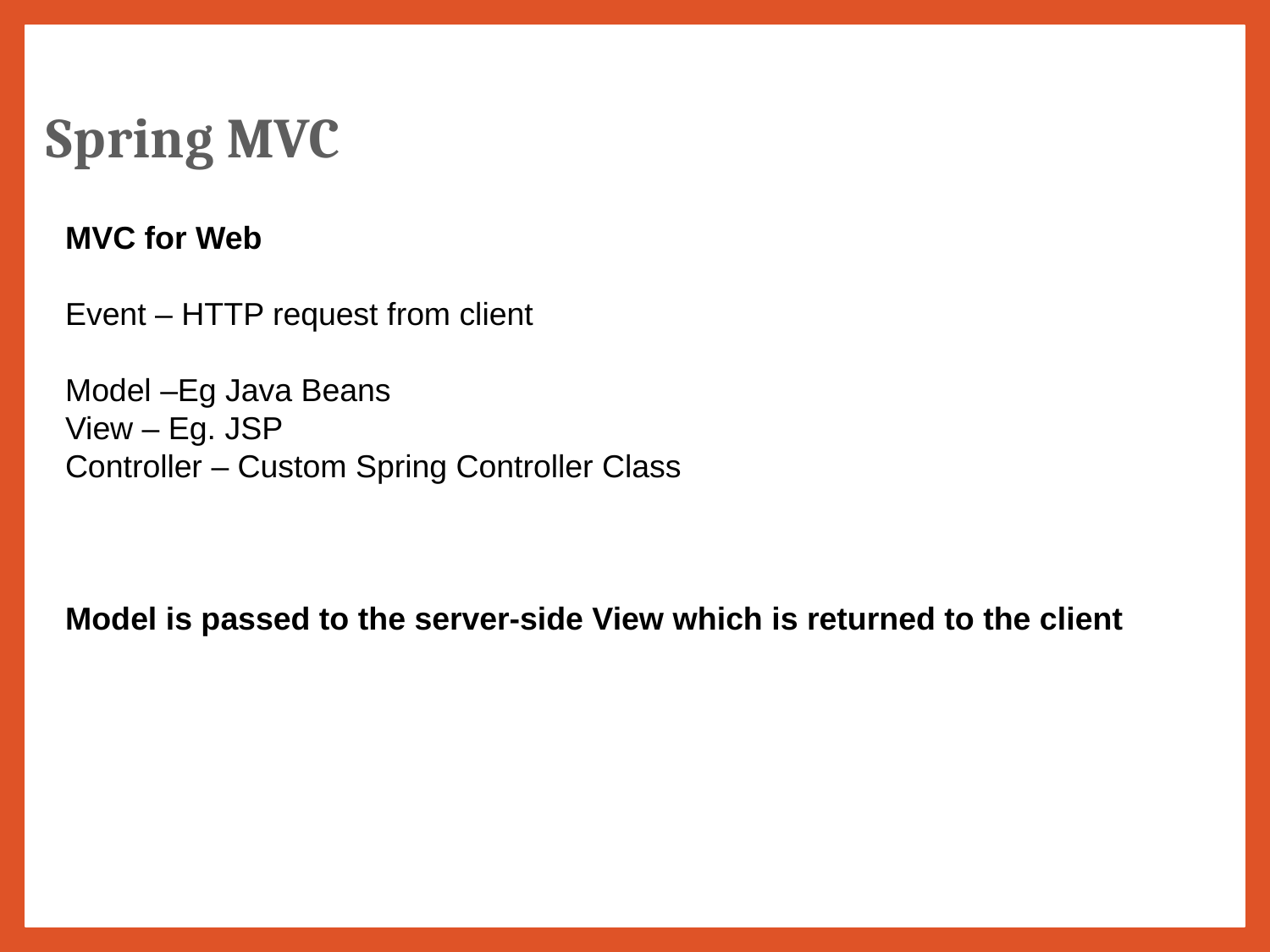

Spring MVC
MVC for Web
Event – HTTP request from client
Model –Eg Java Beans
View – Eg. JSP
Controller – Custom Spring Controller Class
Model is passed to the server-side View which is returned to the client